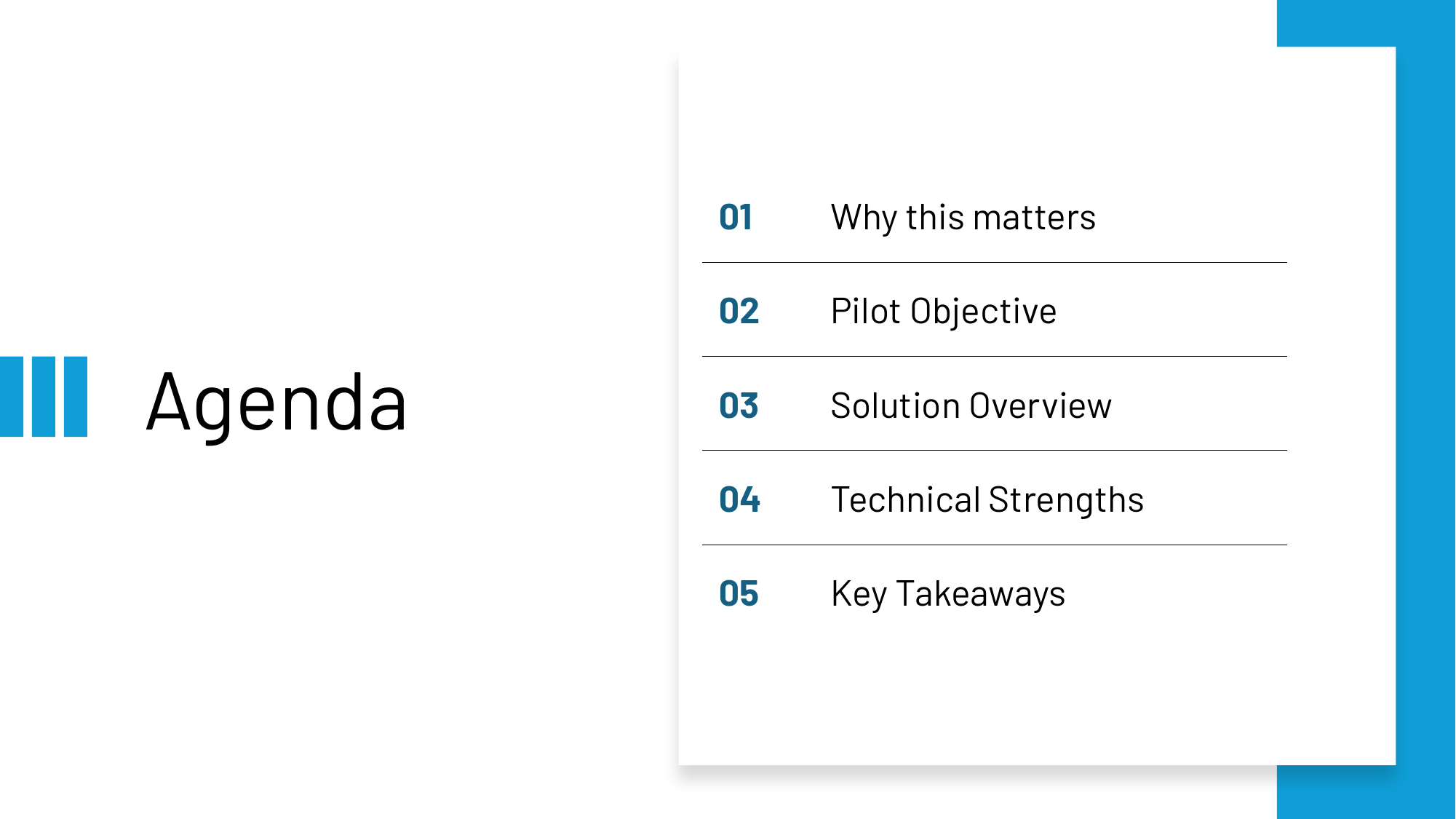

| 01 | Why this matters |
| --- | --- |
| 02 | Pilot Objective |
| 03 | Solution Overview |
| 04 | Technical Strengths |
| 05 | Key Takeaways |
# Agenda